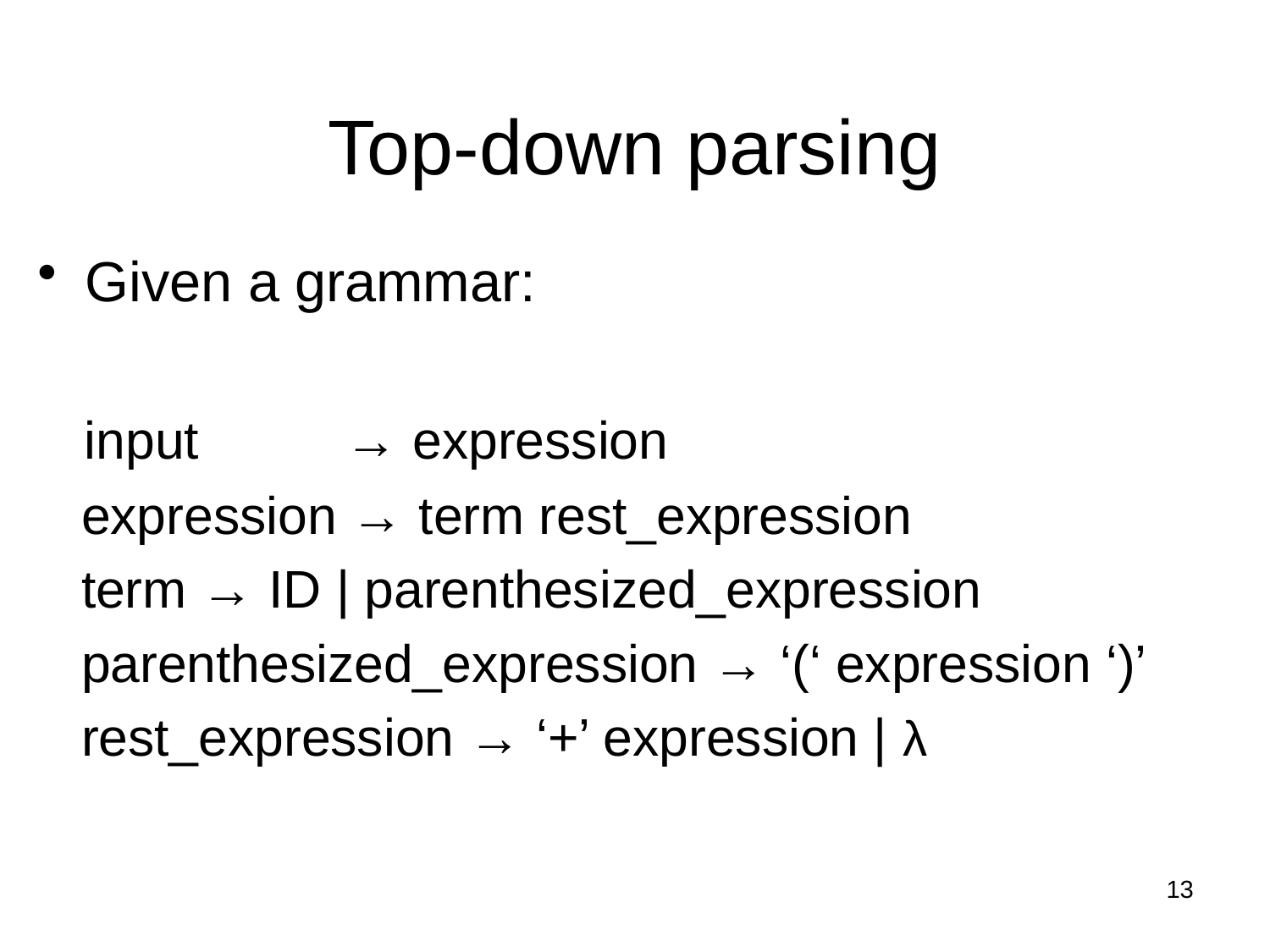

Top-down parsing
Given a grammar:

   input          → expression
   expression → term rest_expression
   term → ID | parenthesized_expression
   parenthesized_expression → ‘(‘ expression ‘)’
   rest_expression → ‘+’ expression | λ
13